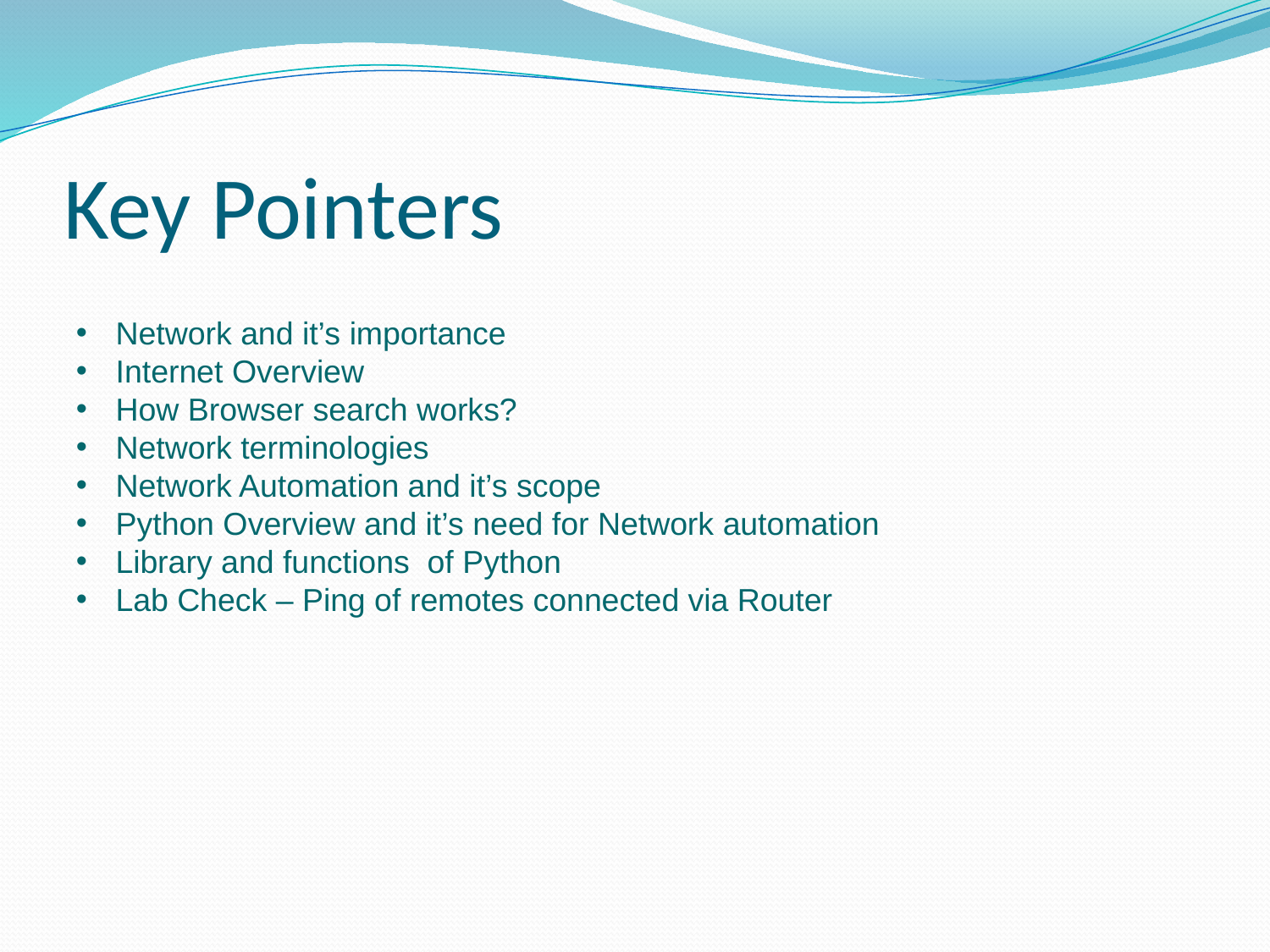

# Key Pointers
Network and it’s importance
Internet Overview
How Browser search works?
Network terminologies
Network Automation and it’s scope
Python Overview and it’s need for Network automation
Library and functions  of Python
Lab Check – Ping of remotes connected via Router